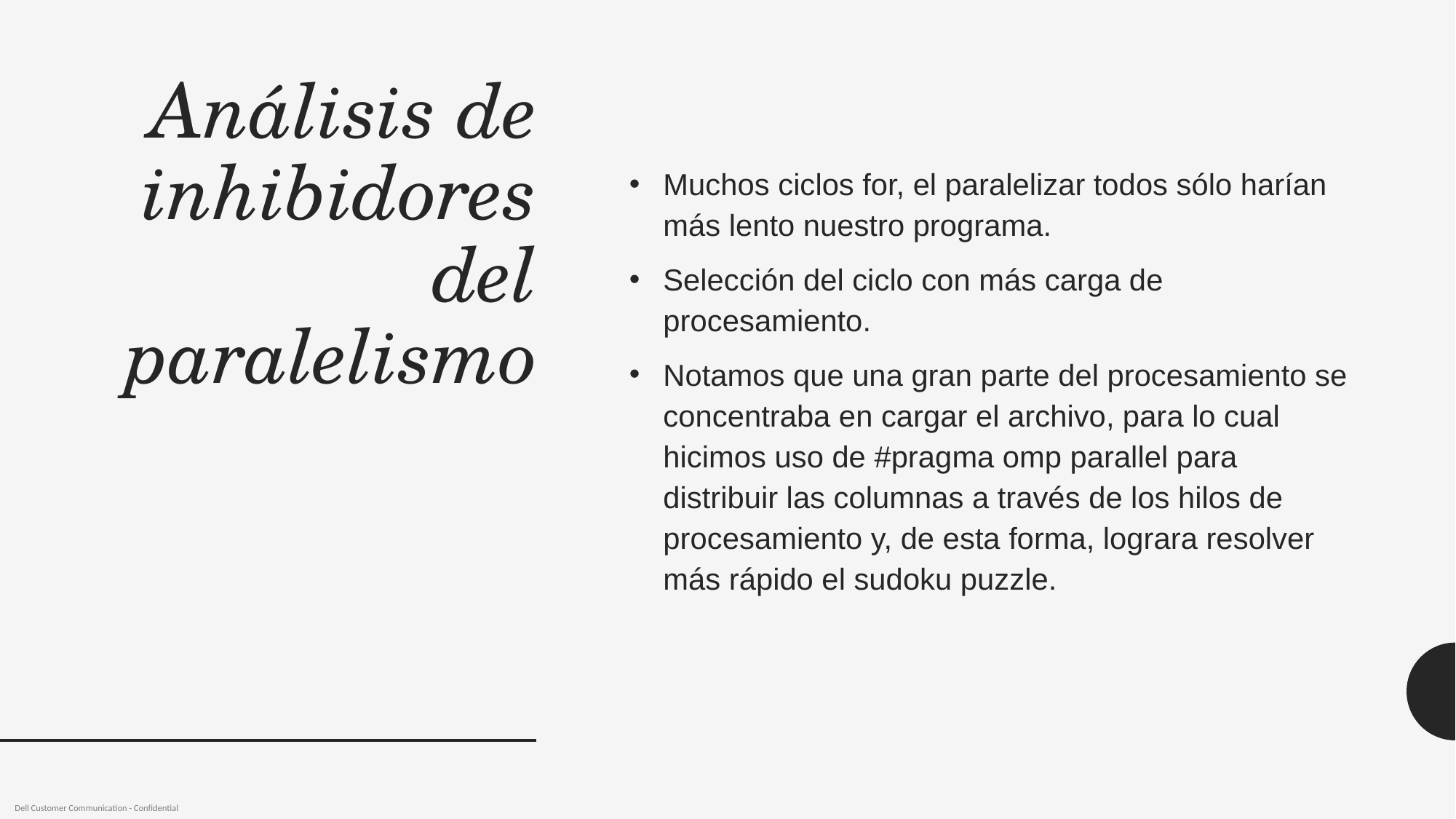

# Análisis de inhibidores del paralelismo
Muchos ciclos for, el paralelizar todos sólo harían más lento nuestro programa.
Selección del ciclo con más carga de procesamiento.
Notamos que una gran parte del procesamiento se concentraba en cargar el archivo, para lo cual hicimos uso de #pragma omp parallel para distribuir las columnas a través de los hilos de procesamiento y, de esta forma, lograra resolver más rápido el sudoku puzzle.